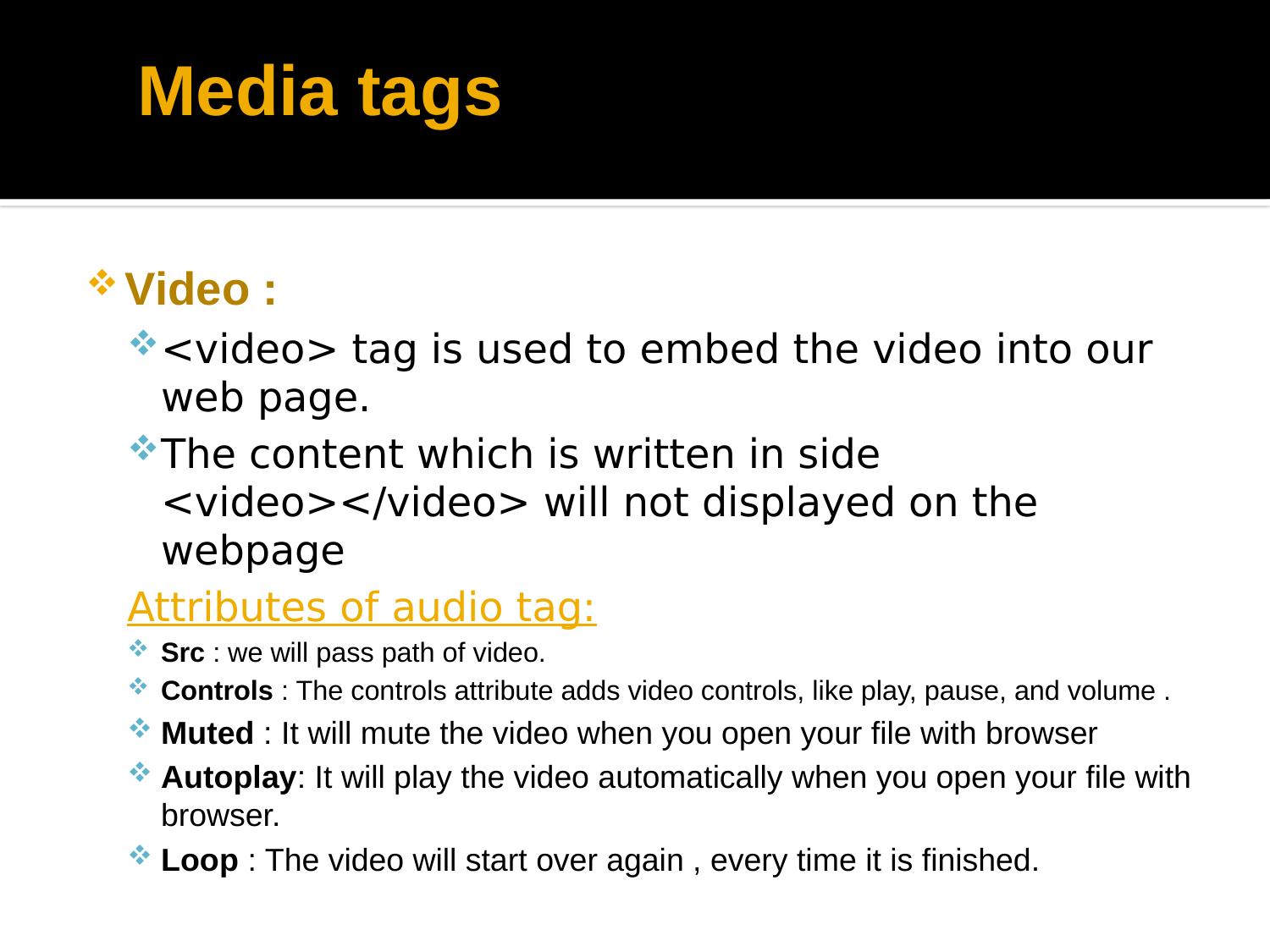

# Media tags
Video :
<video> tag is used to embed the video into our web page.
The content which is written in side <video></video> will not displayed on the webpage
Attributes of audio tag:
Src : we will pass path of video.
Controls : The controls attribute adds video controls, like play, pause, and volume .
Muted : It will mute the video when you open your file with browser
Autoplay: It will play the video automatically when you open your file with browser.
Loop : The video will start over again , every time it is finished.